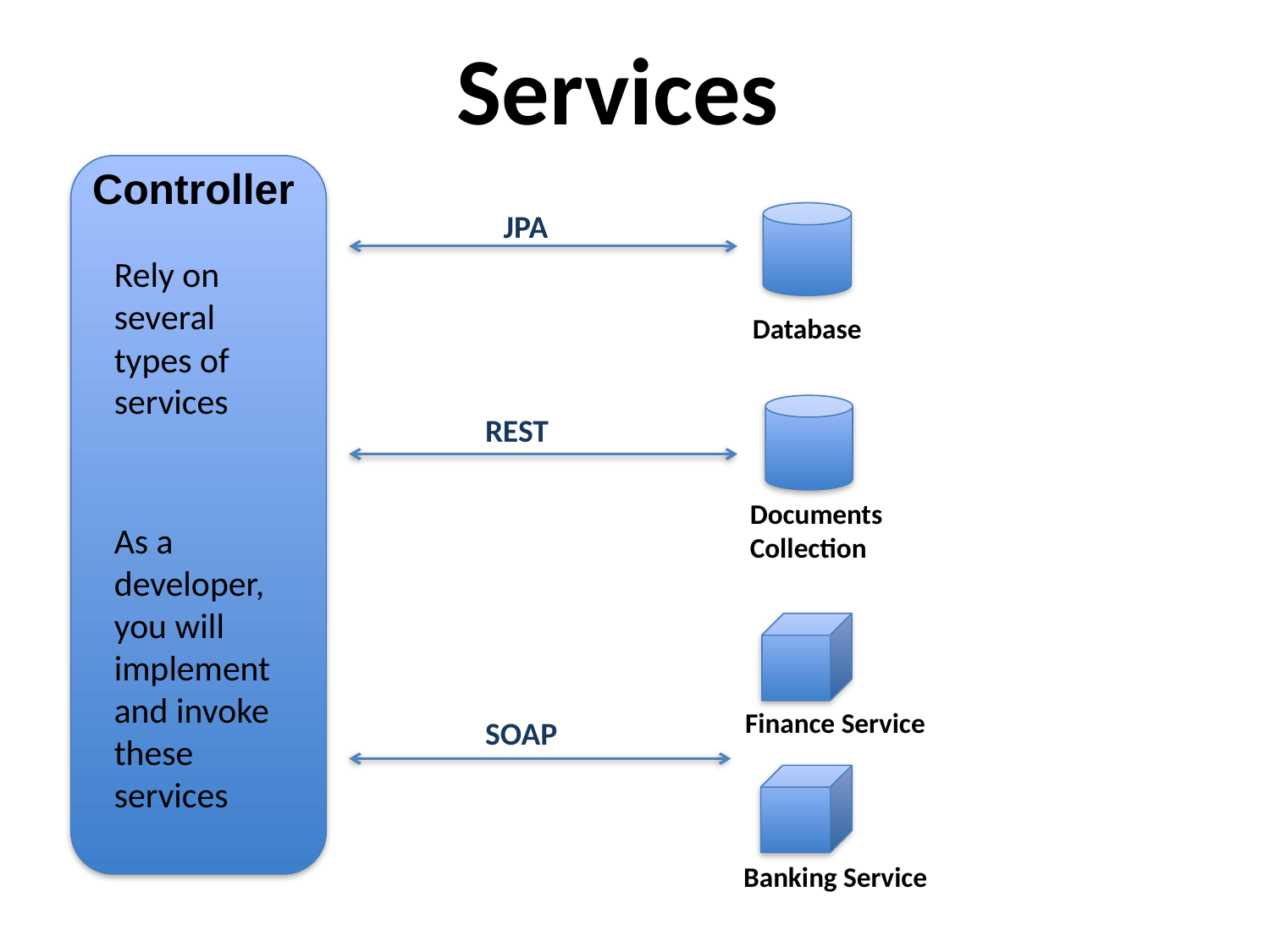

Services
Controller

JPA

Rely on several types of services
Database

REST
Documents Collection
As a developer, you will implement and invoke these services

Finance Service
SOAP

Banking Service